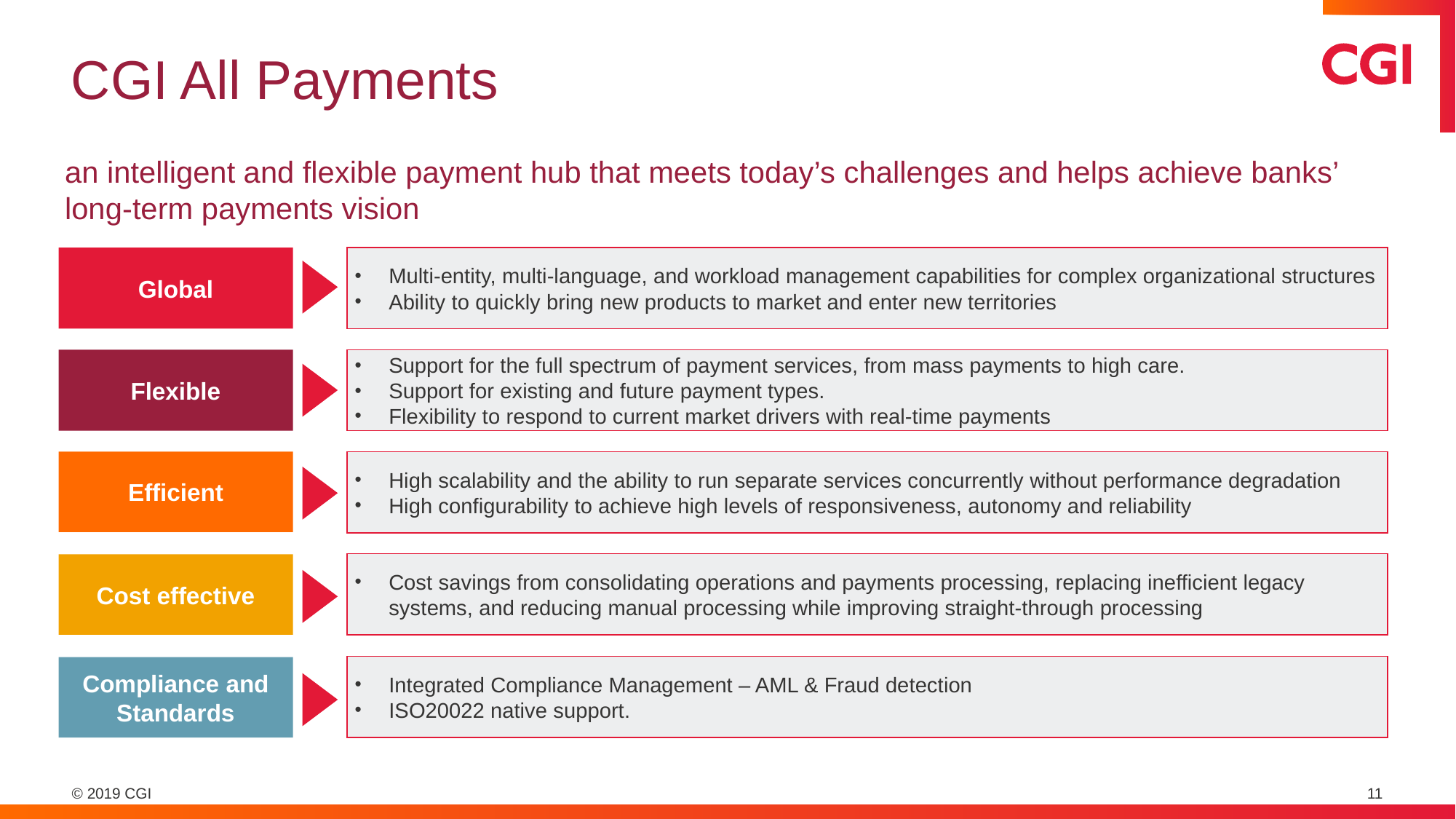

# CGI All Payments
an intelligent and flexible payment hub that meets today’s challenges and helps achieve banks’ long-term payments vision
Global
Multi-entity, multi-language, and workload management capabilities for complex organizational structures
Ability to quickly bring new products to market and enter new territories

Flexible
Support for the full spectrum of payment services, from mass payments to high care.
Support for existing and future payment types.
Flexibility to respond to current market drivers with real-time payments

Efficient
High scalability and the ability to run separate services concurrently without performance degradation
High configurability to achieve high levels of responsiveness, autonomy and reliability

Cost savings from consolidating operations and payments processing, replacing inefficient legacy systems, and reducing manual processing while improving straight-through processing
Cost effective

Integrated Compliance Management – AML & Fraud detection
ISO20022 native support.
Compliance and Standards

11